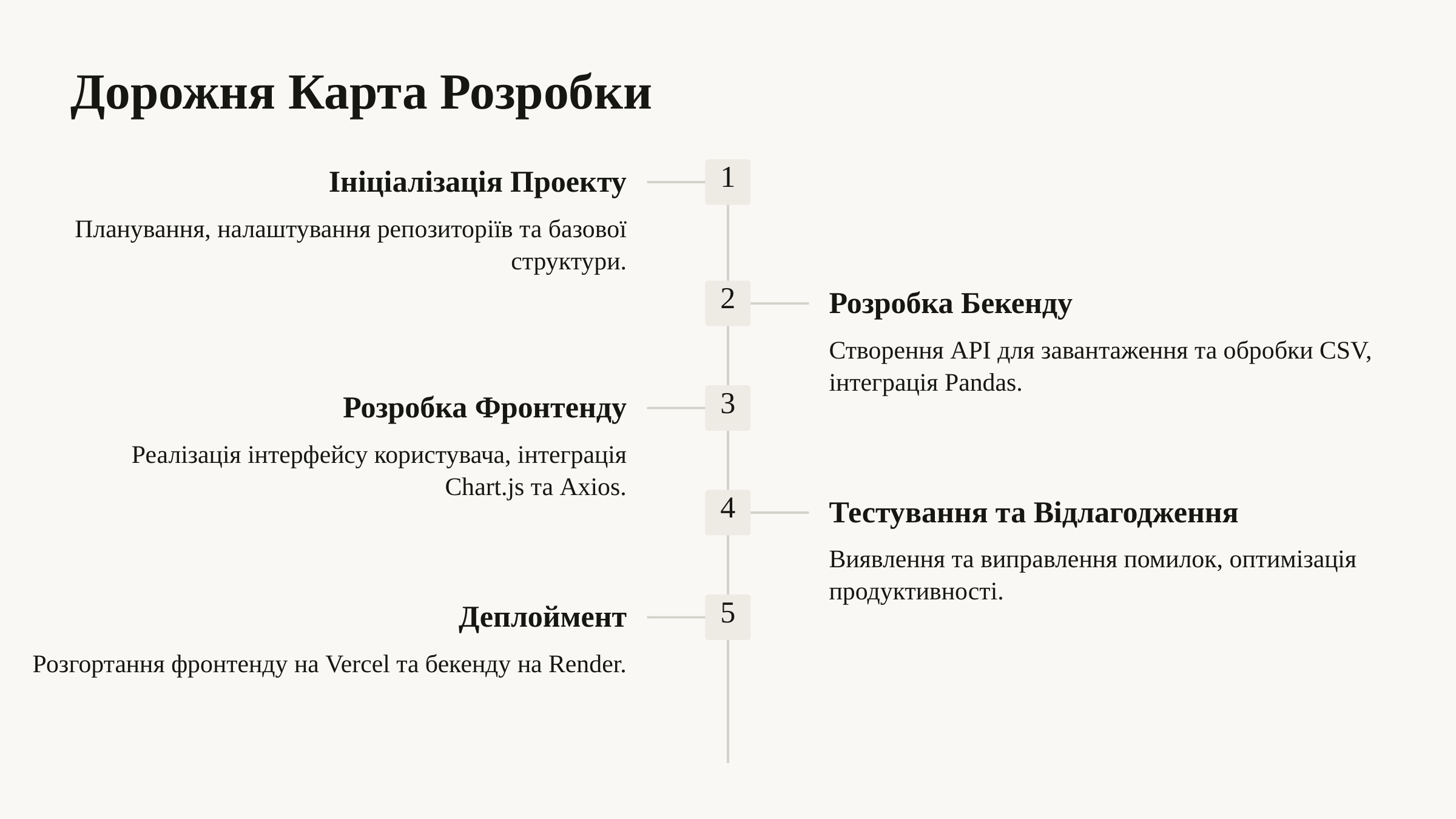

Дорожня Карта Розробки

1
Ініціалізація Проекту

Планування, налаштування репозиторіїв та базової структури.

2
Розробка Бекенду

Створення API для завантаження та обробки CSV, інтеграція Pandas.

3
Розробка Фронтенду

Реалізація інтерфейсу користувача, інтеграція Chart.js та Axios.

4
Тестування та Відлагодження

Виявлення та виправлення помилок, оптимізація продуктивності.

5
Деплоймент

Розгортання фронтенду на Vercel та бекенду на Render.